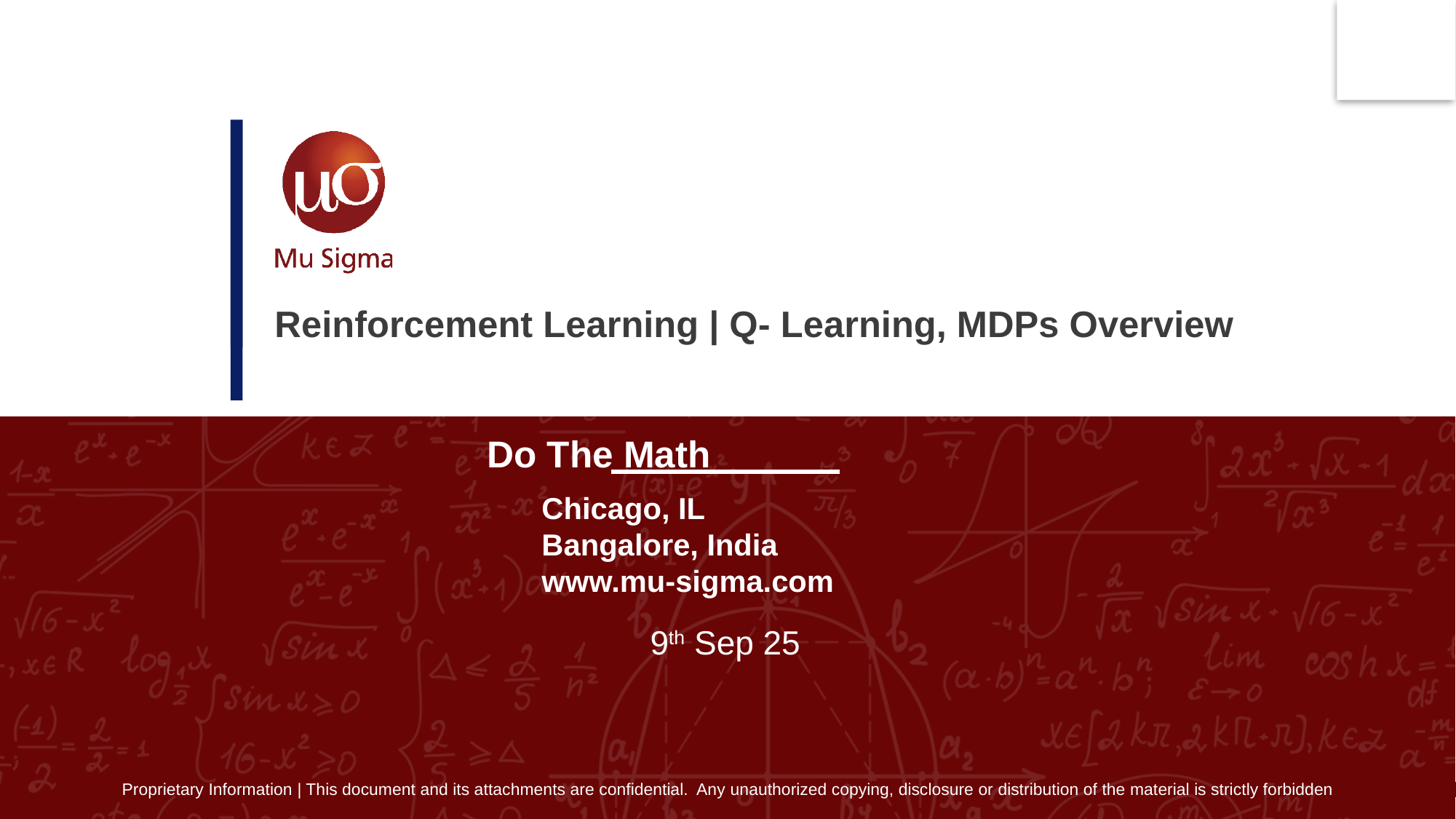

# Reinforcement Learning | Q- Learning, MDPs Overview
9th Sep 25